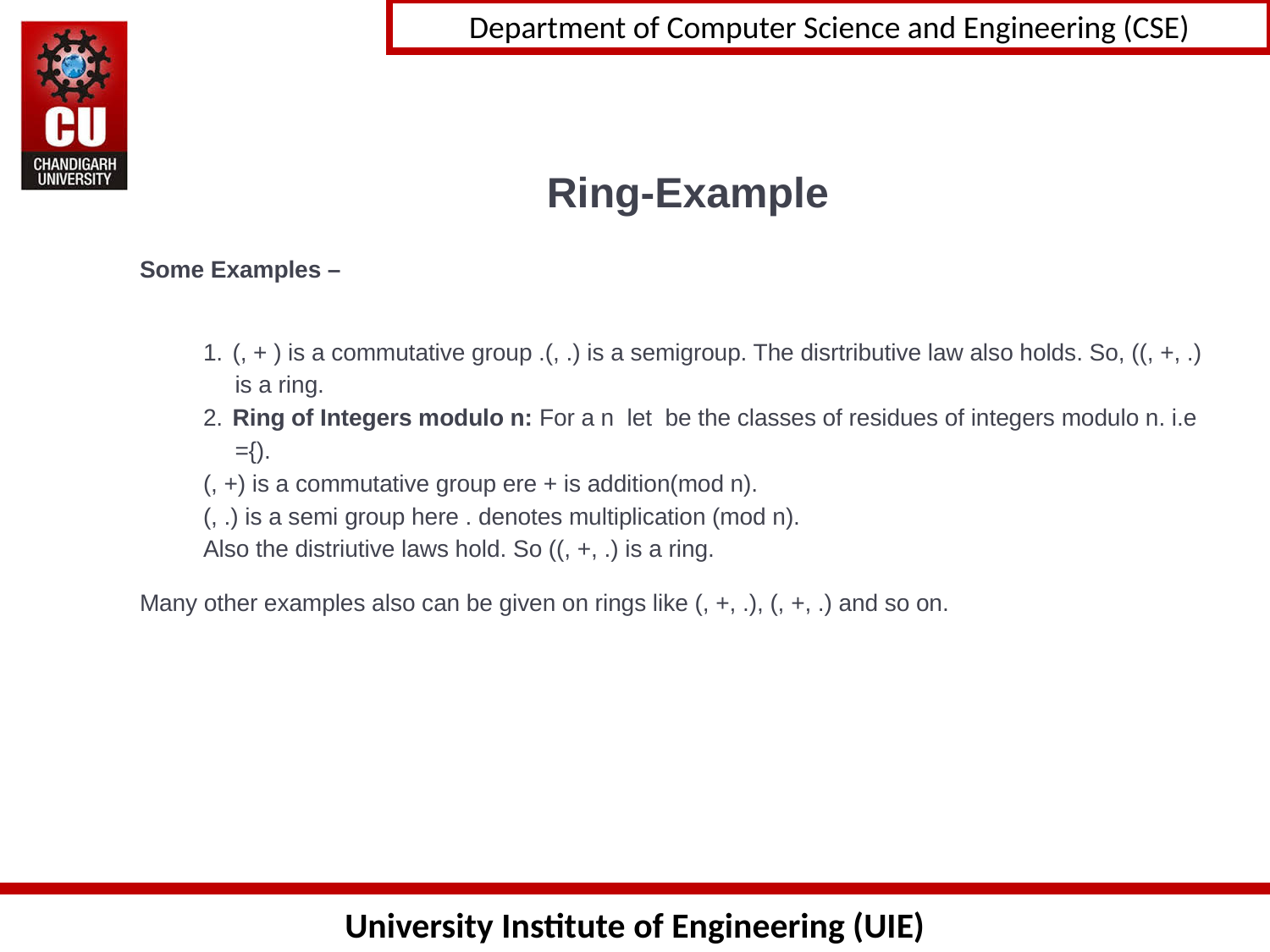

# Ring-Example
Some Examples –

1.   (, + ) is a commutative group .(, .) is a semigroup. The disrtributive law also holds. So, ((, +, .) is a ring.
2.   Ring of Integers modulo n: For a n  let  be the classes of residues of integers modulo n. i.e  ={).
(, +) is a commutative group ere + is addition(mod n).
(, .) is a semi group here . denotes multiplication (mod n).
Also the distriutive laws hold. So ((, +, .) is a ring.
Many other examples also can be given on rings like (, +, .), (, +, .) and so on.